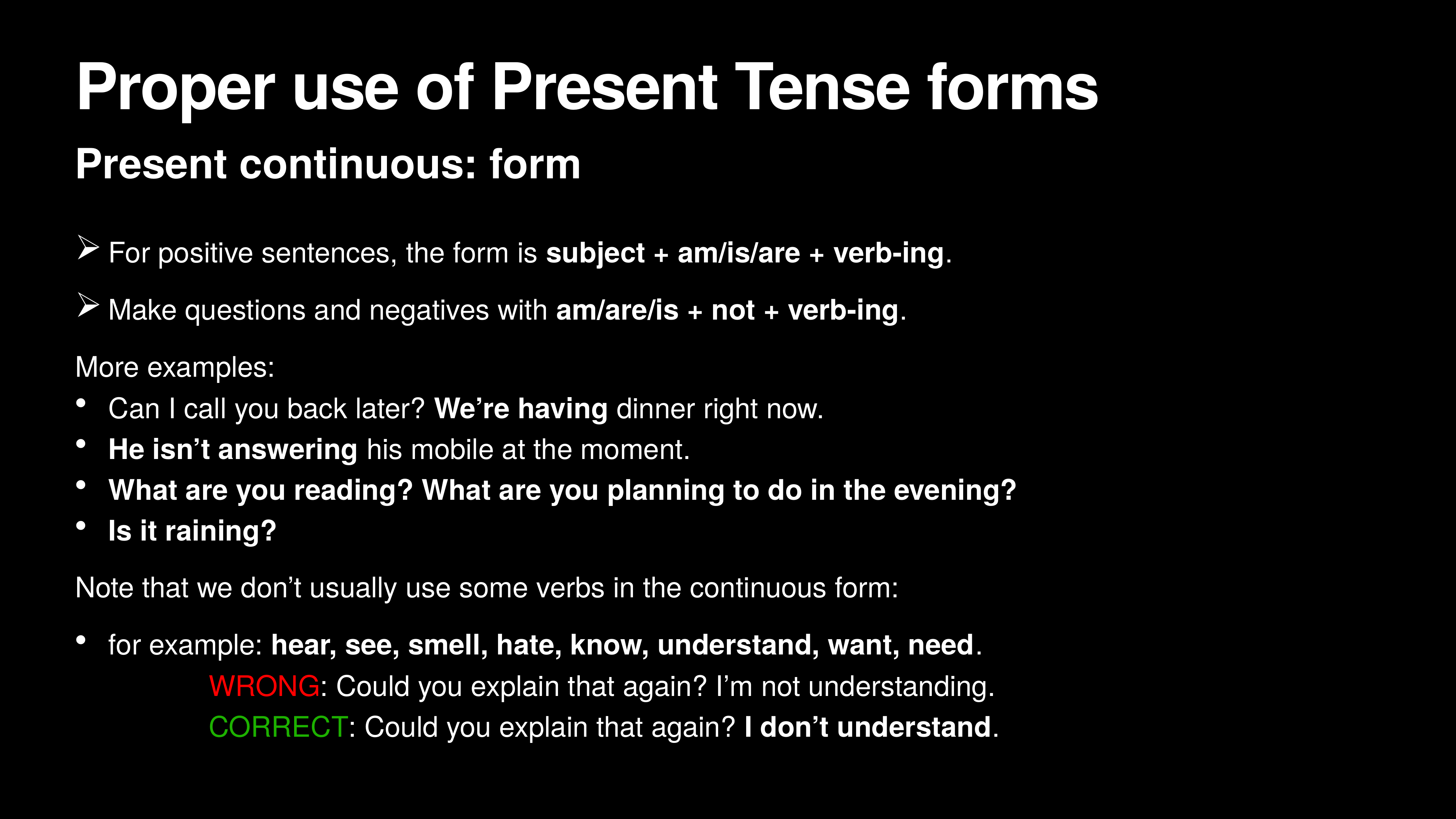

# Proper use of Present Tense forms
Present continuous: form
For positive sentences, the form is subject + am/is/are + verb-ing.
Make questions and negatives with am/are/is + not + verb-ing.
More examples:
Can I call you back later? We’re having dinner right now.
He isn’t answering his mobile at the moment.
What are you reading? What are you planning to do in the evening?
Is it raining?
Note that we don’t usually use some verbs in the continuous form:
for example: hear, see, smell, hate, know, understand, want, need.
WRONG: Could you explain that again? I’m not understanding.
CORRECT: Could you explain that again? I don’t understand.